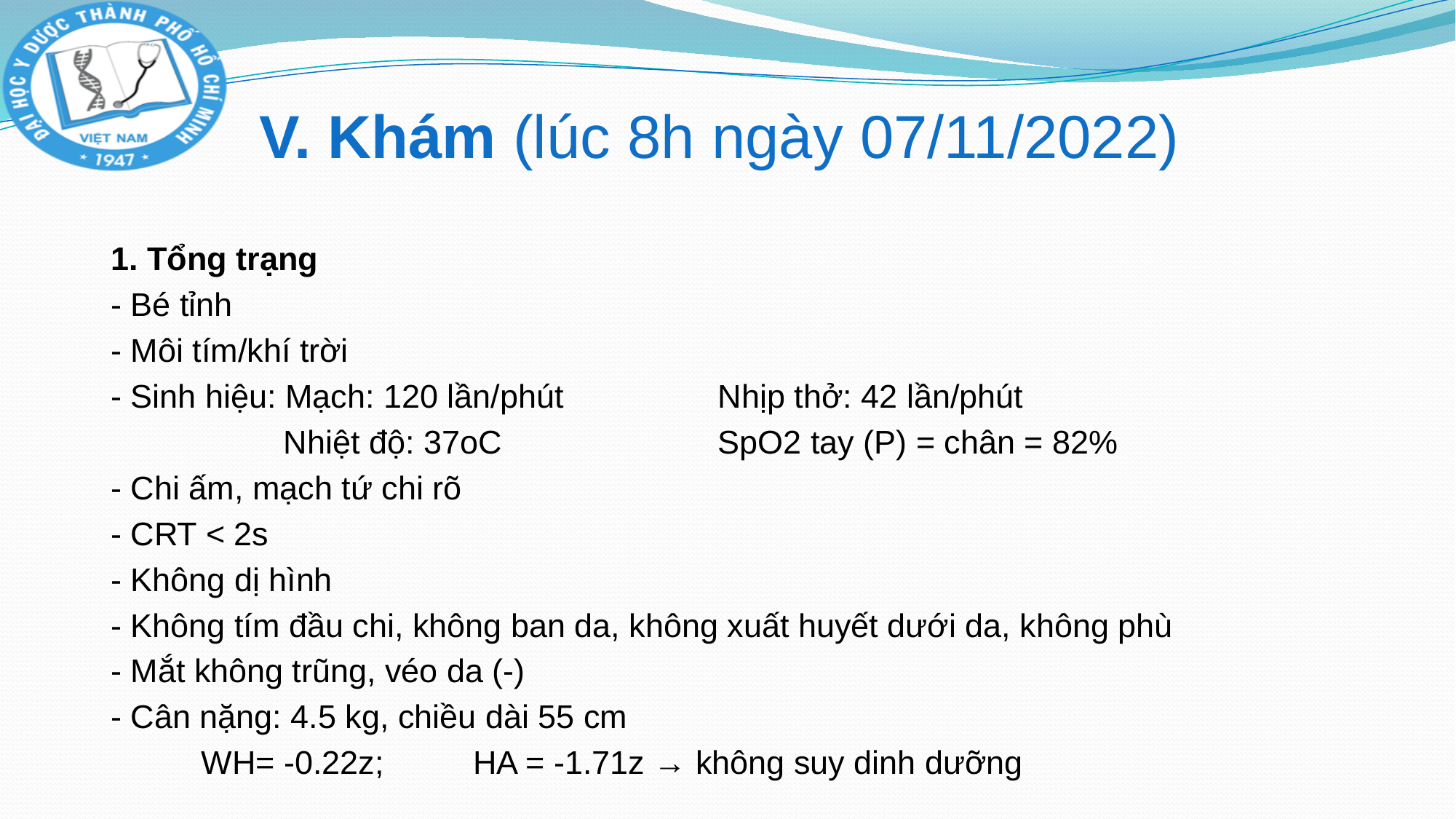

# V. Khám (lúc 8h ngày 07/11/2022)
1. Tổng trạng
- Bé tỉnh
- Môi tím/khí trời
- Sinh hiệu: Mạch: 120 lần/phút	       Nhịp thở: 42 lần/phút
                   Nhiệt độ: 37oC	       	       SpO2 tay (P) = chân = 82%
- Chi ấm, mạch tứ chi rõ
- CRT < 2s
- Không dị hình
- Không tím đầu chi, không ban da, không xuất huyết dưới da, không phù
- Mắt không trũng, véo da (-)
- Cân nặng: 4.5 kg, chiều dài 55 cm
  	WH= -0.22z;	HA = -1.71z → không suy dinh dưỡng